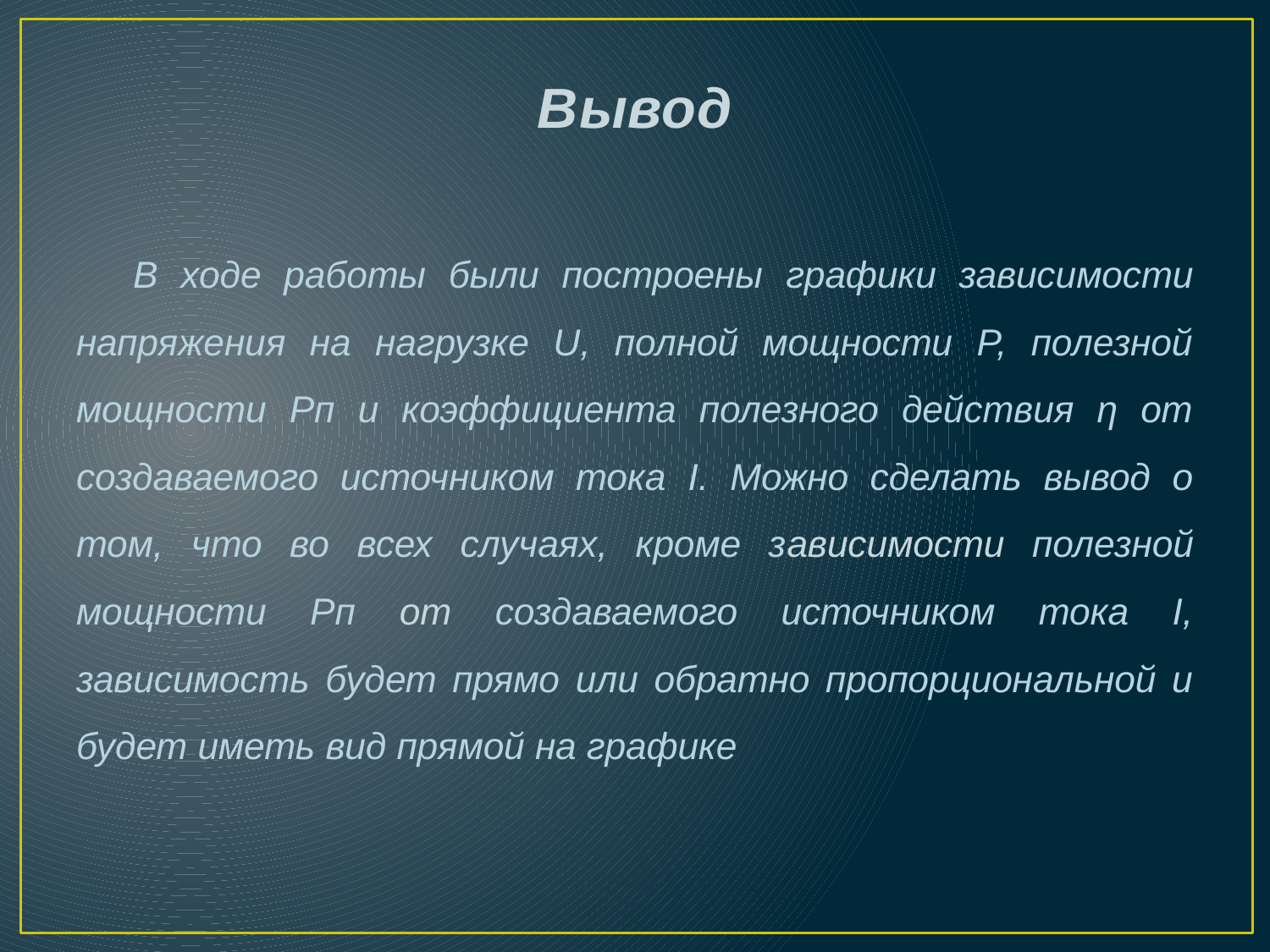

# Вывод
В ходе работы были построены графики зависимости напряжения на нагрузке U, полной мощности P, полезной мощности Pп и коэффициента полезного действия η от создаваемого источником тока I. Можно сделать вывод о том, что во всех случаях, кроме зависимости полезной мощности Pп от создаваемого источником тока I, зависимость будет прямо или обратно пропорциональной и будет иметь вид прямой на графике